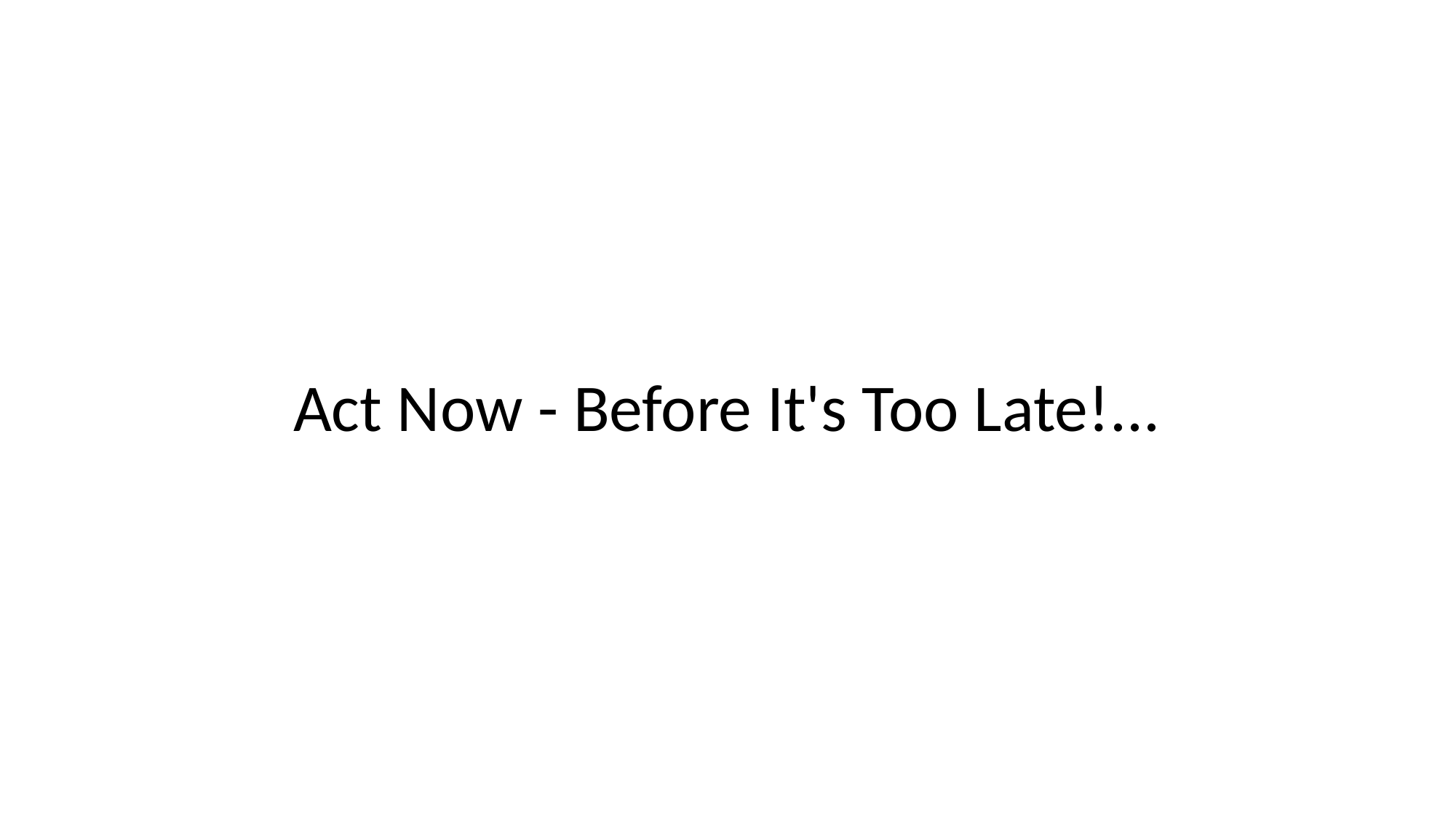

# Act Now - Before It's Too Late!...